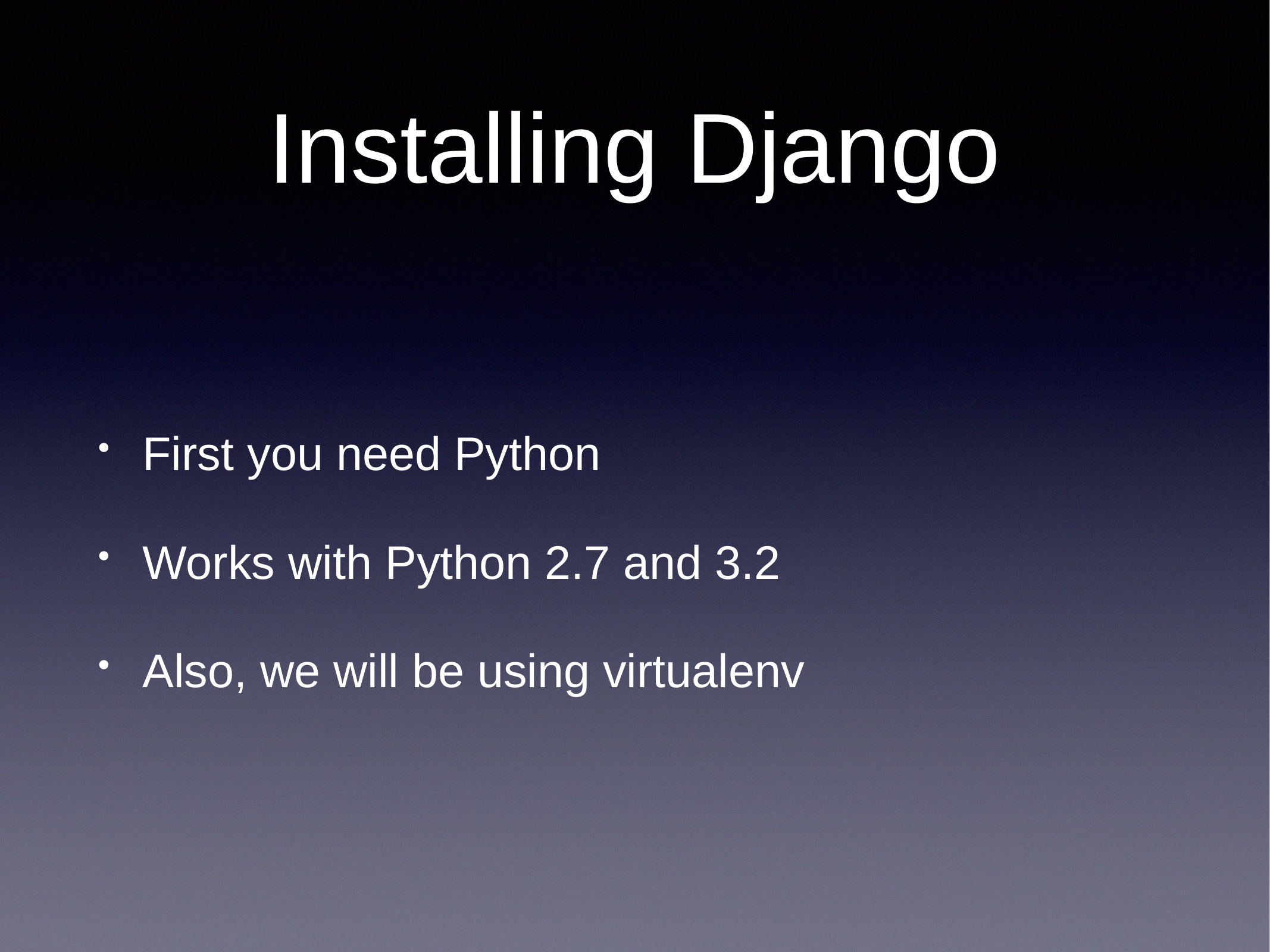

# Installing Django
First you need Python
Works with Python 2.7 and 3.2
Also, we will be using virtualenv